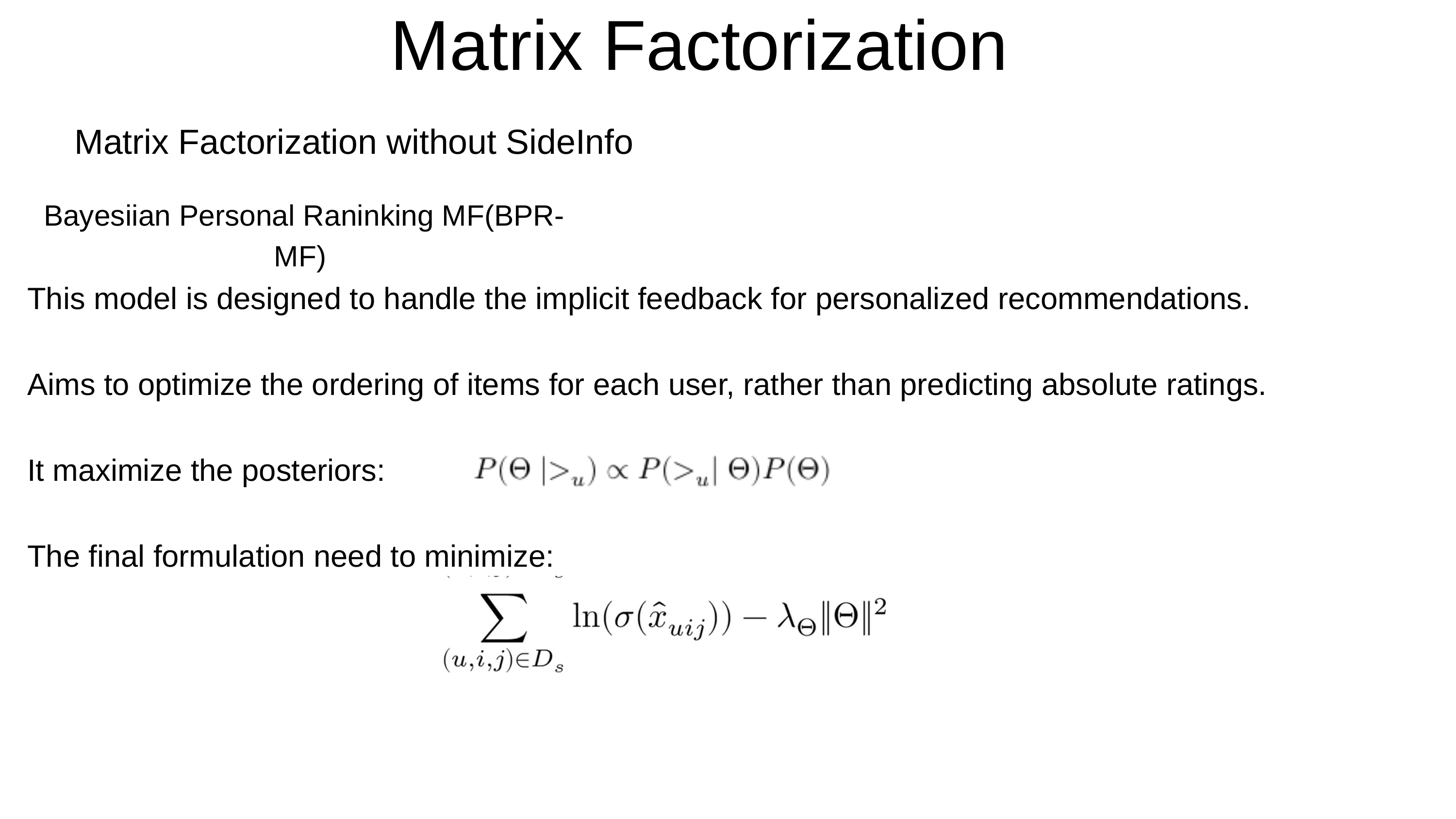

Matrix Factorization
Matrix Factorization without SideInfo
Bayesiian Personal Raninking MF(BPR-MF)
This model is designed to handle the implicit feedback for personalized recommendations.

Aims to optimize the ordering of items for each user, rather than predicting absolute ratings.

It maximize the posteriors:

The final formulation need to minimize: